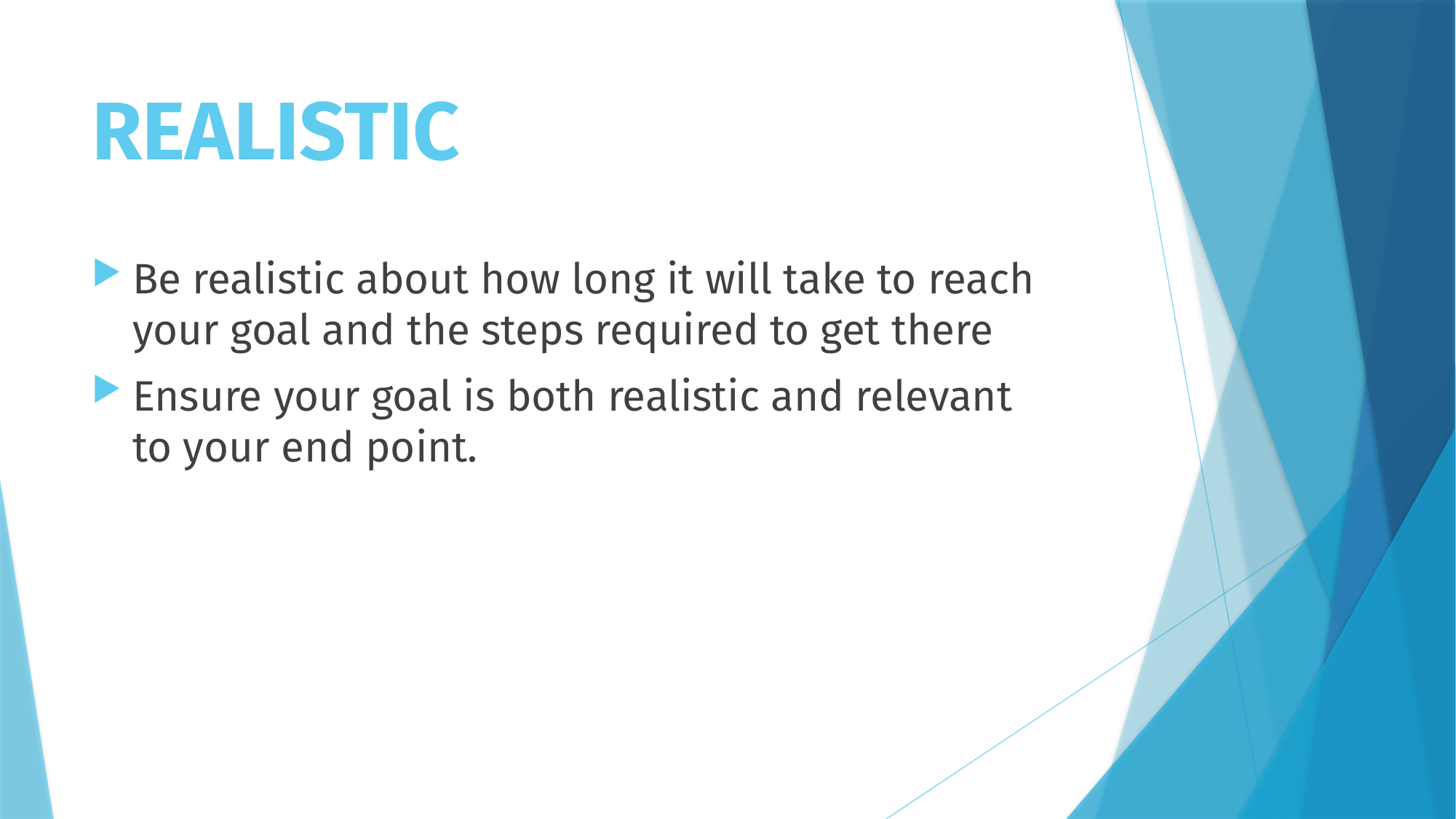

# Realistic
Be realistic about how long it will take to reach your goal and the steps required to get there
Ensure your goal is both realistic and relevant to your end point.